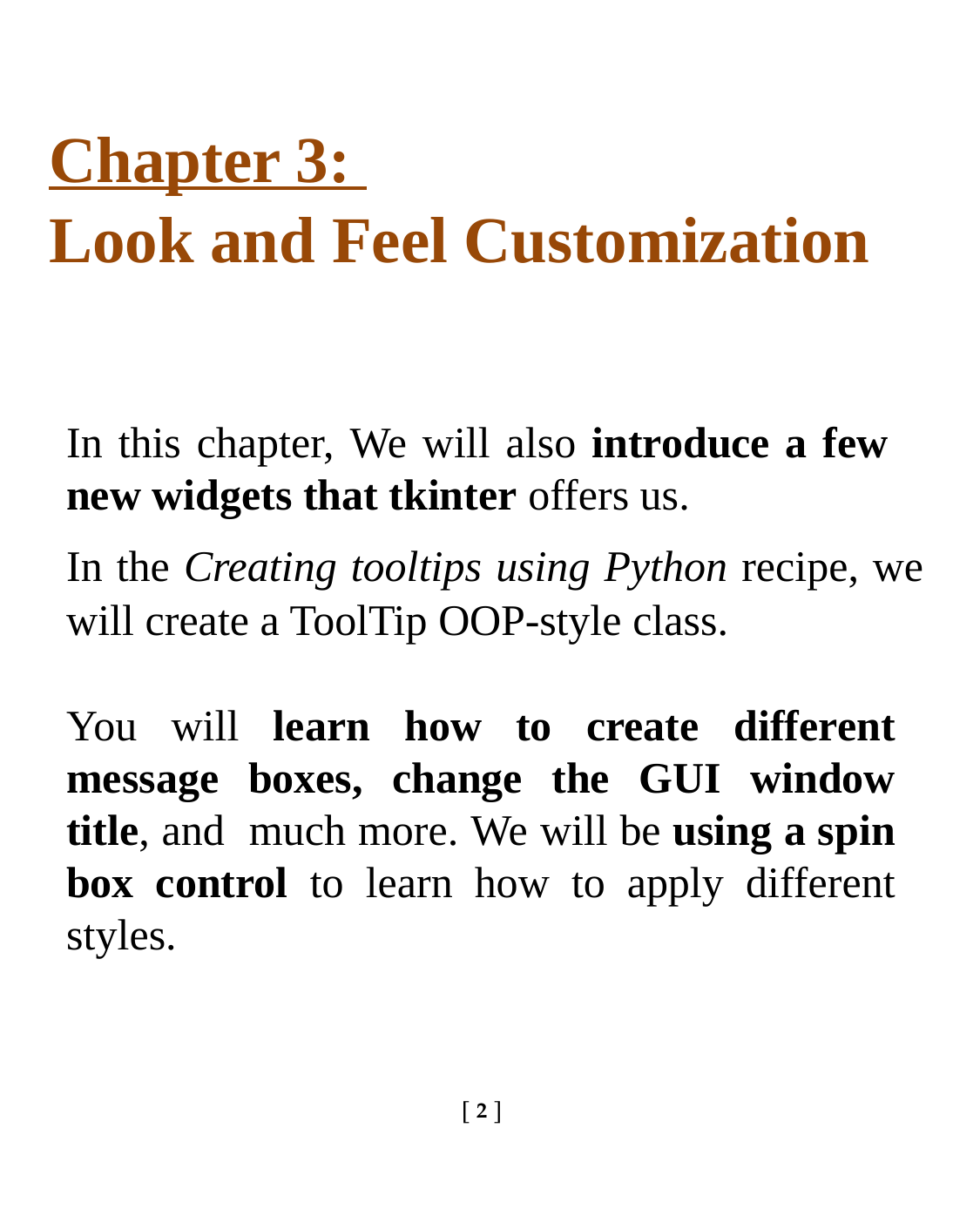

Chapter 3:
Look and Feel Customization
In this chapter, We will also introduce a few new widgets that tkinter offers us.
In the Creating tooltips using Python recipe, we will create a ToolTip OOP-style class.

You will learn how to create different message boxes, change the GUI window title, and  much more. We will be using a spin box control to learn how to apply different styles.
[ 2 ]